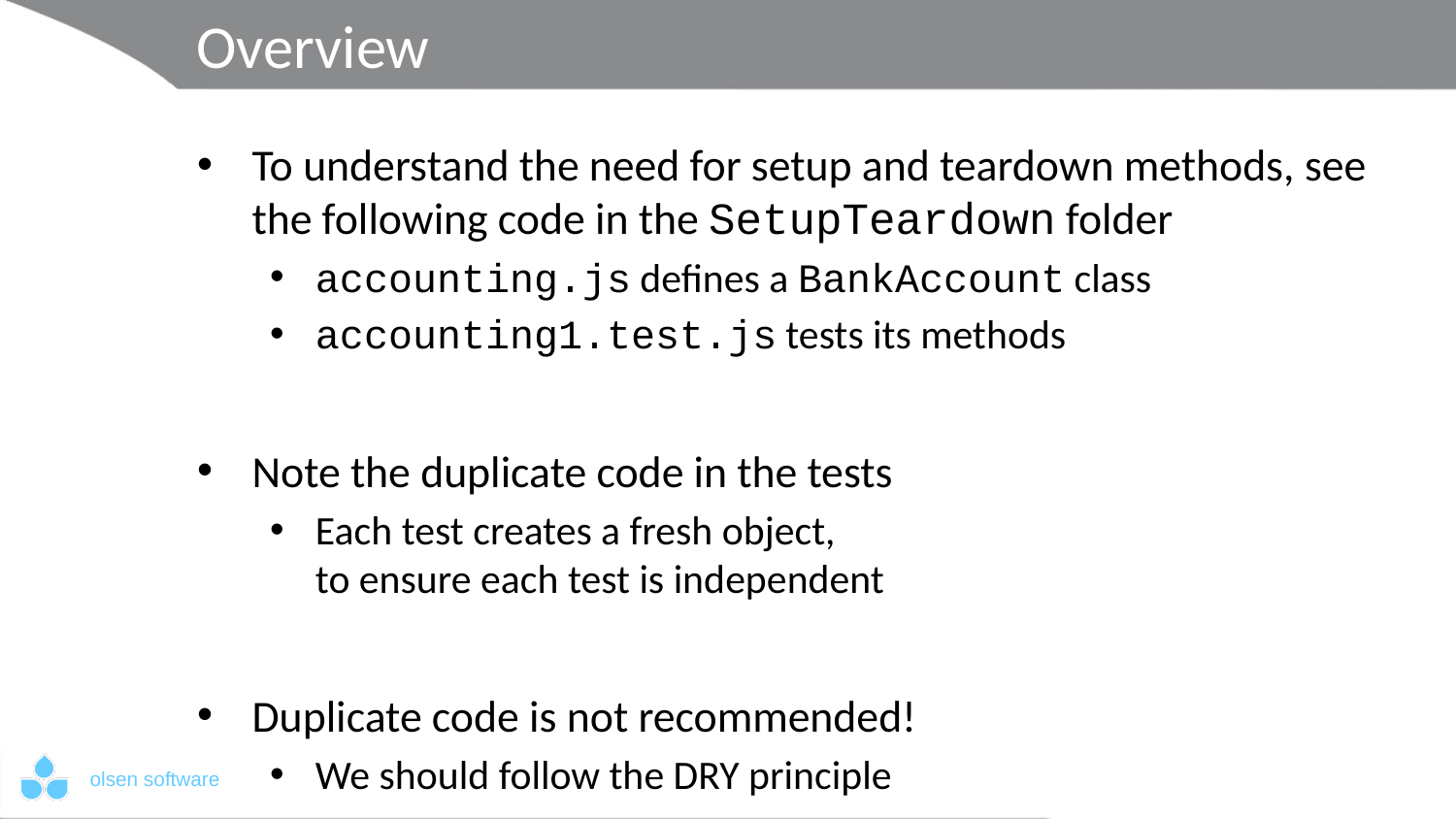

# Overview
To understand the need for setup and teardown methods, see the following code in the SetupTeardown folder
accounting.js defines a BankAccount class
accounting1.test.js tests its methods

Note the duplicate code in the tests
Each test creates a fresh object,
to ensure each test is independent

Duplicate code is not recommended!
We should follow the DRY principle